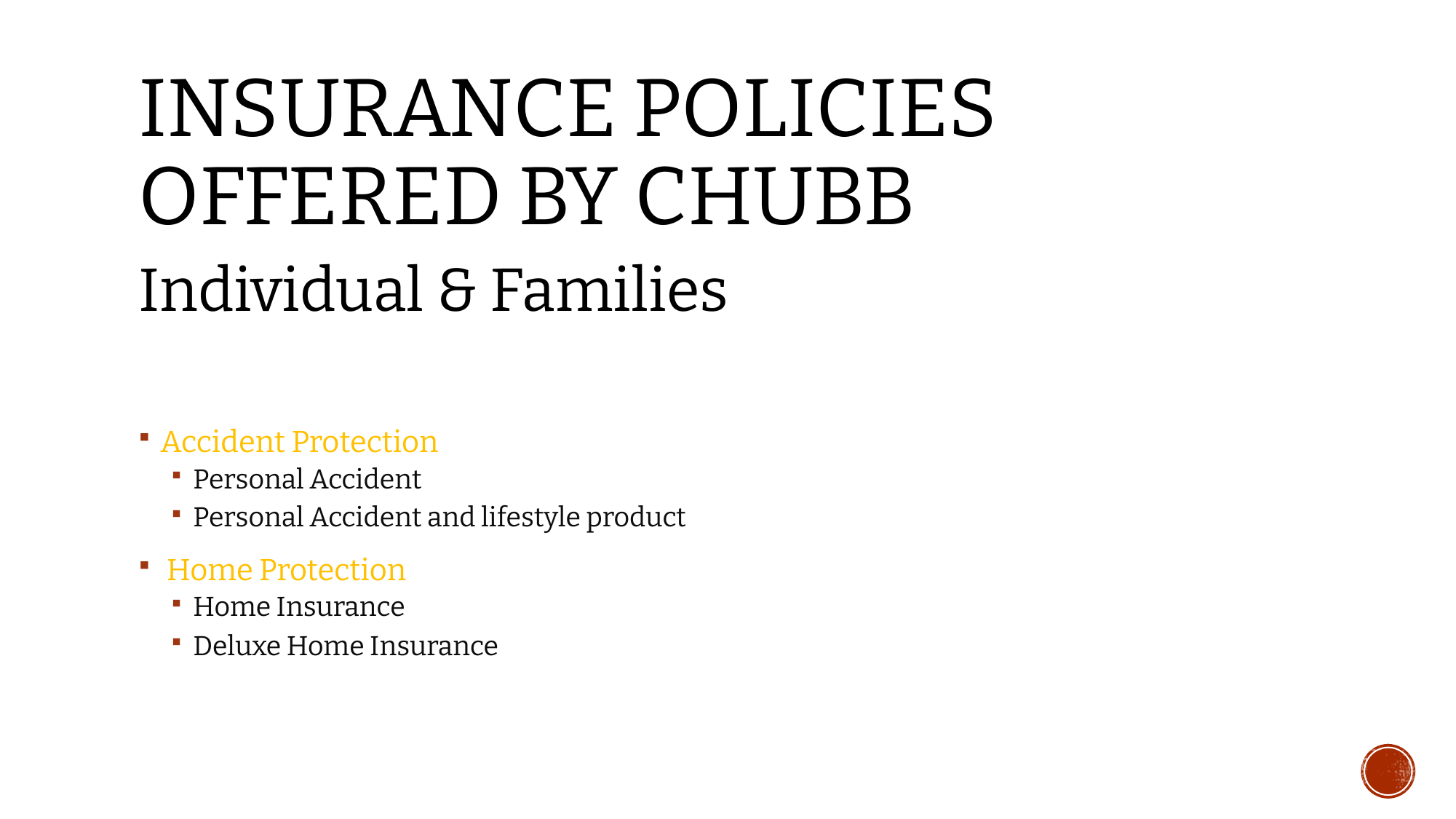

# INSURANCE POLICIES OFFERED BY CHUBB
Individual & Families

Accident Protection
Personal Accident
Personal Accident and lifestyle product
 Home Protection
Home Insurance
Deluxe Home Insurance